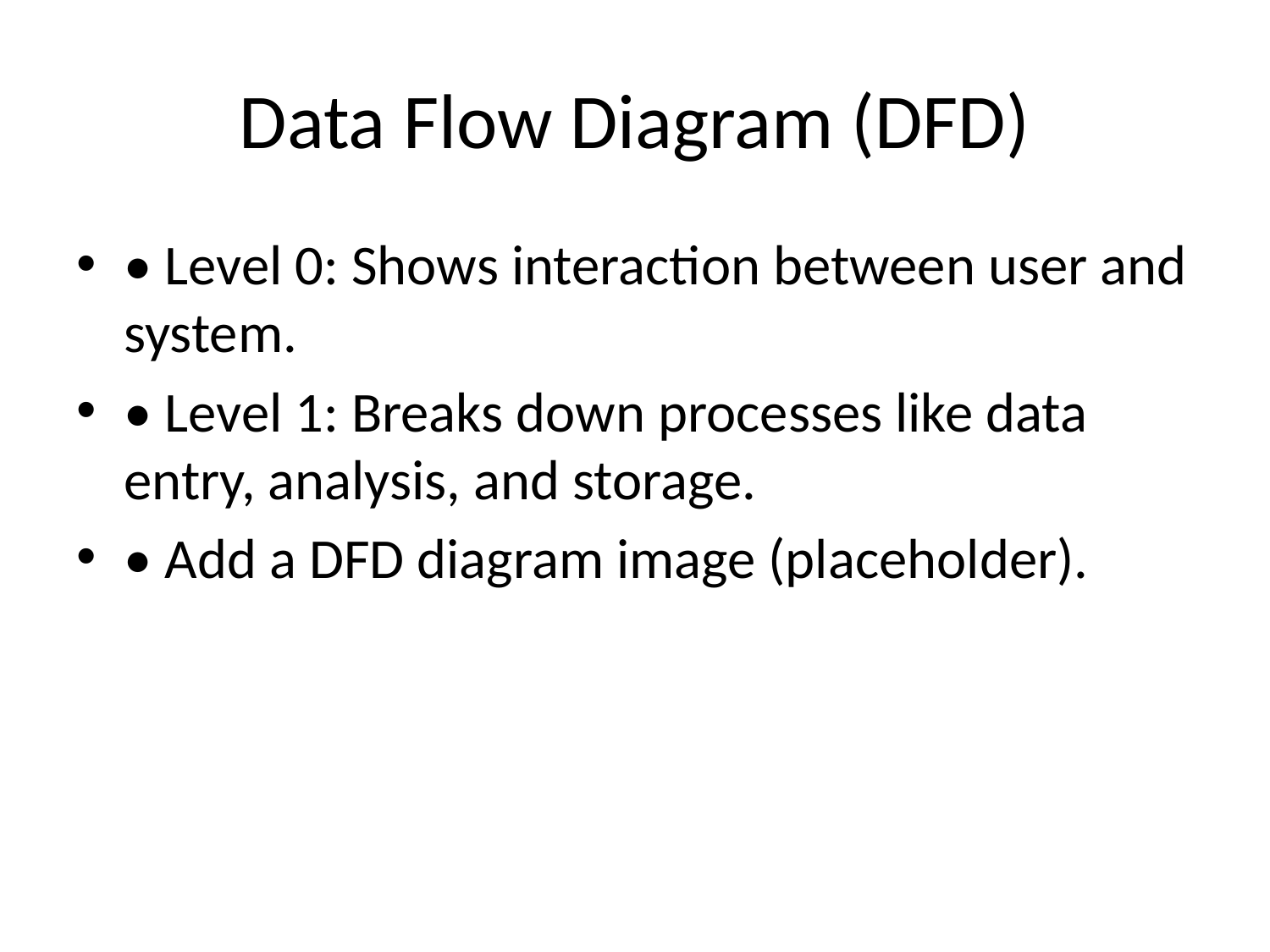

# Data Flow Diagram (DFD)
• Level 0: Shows interaction between user and system.
• Level 1: Breaks down processes like data entry, analysis, and storage.
• Add a DFD diagram image (placeholder).